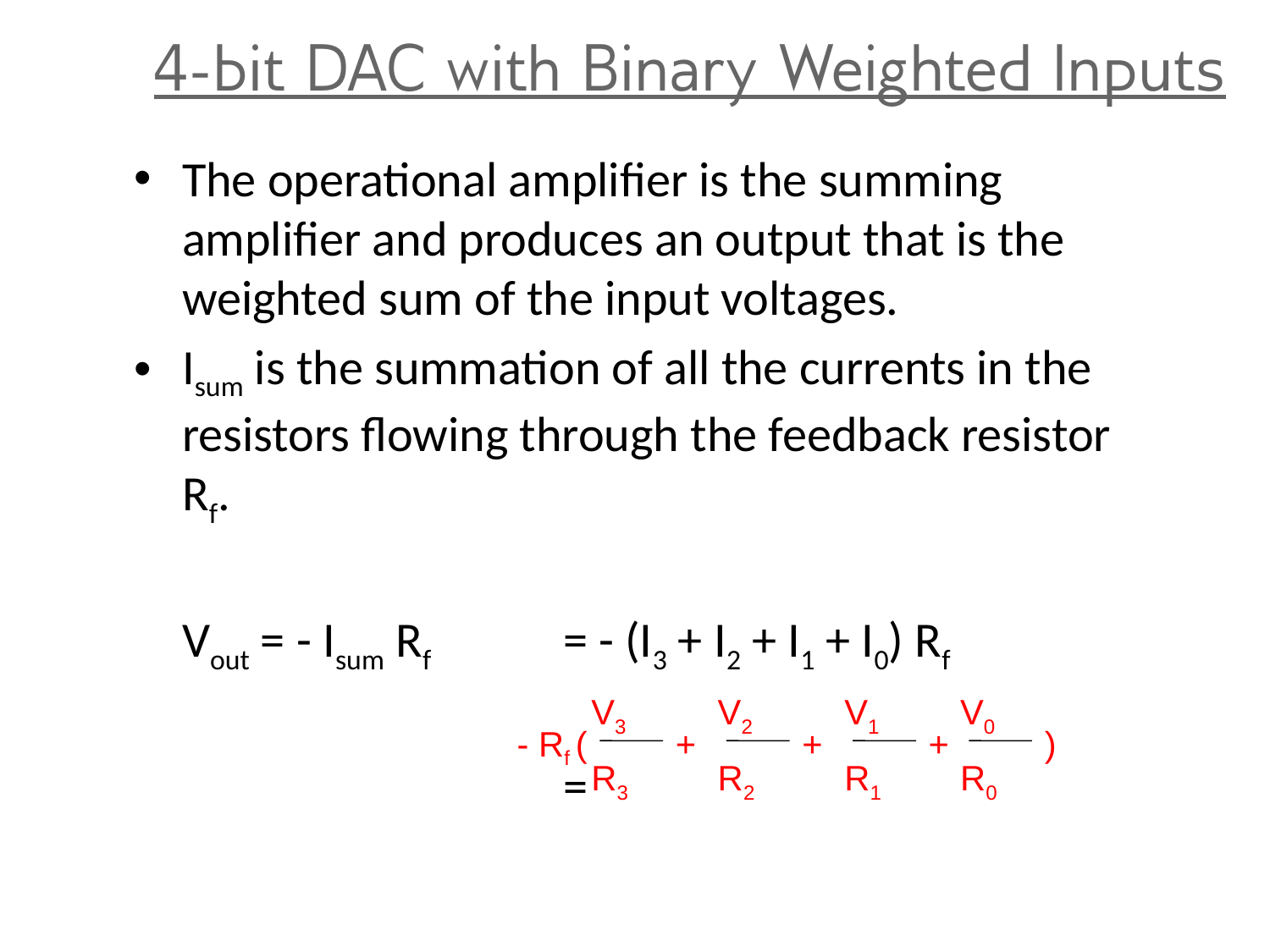

4-bit DAC with Binary Weighted Inputs
The operational amplifier is the summing amplifier and produces an output that is the weighted sum of the input voltages.
Isum is the summation of all the currents in the resistors flowing through the feedback resistor Rf.

	Vout = - Isum Rf 	= - (I3 + I2 + I1 + I0) Rf

				=
V3
R3

V2
R2

V1
R1

V0
R0

- Rf (
+
+
+
)